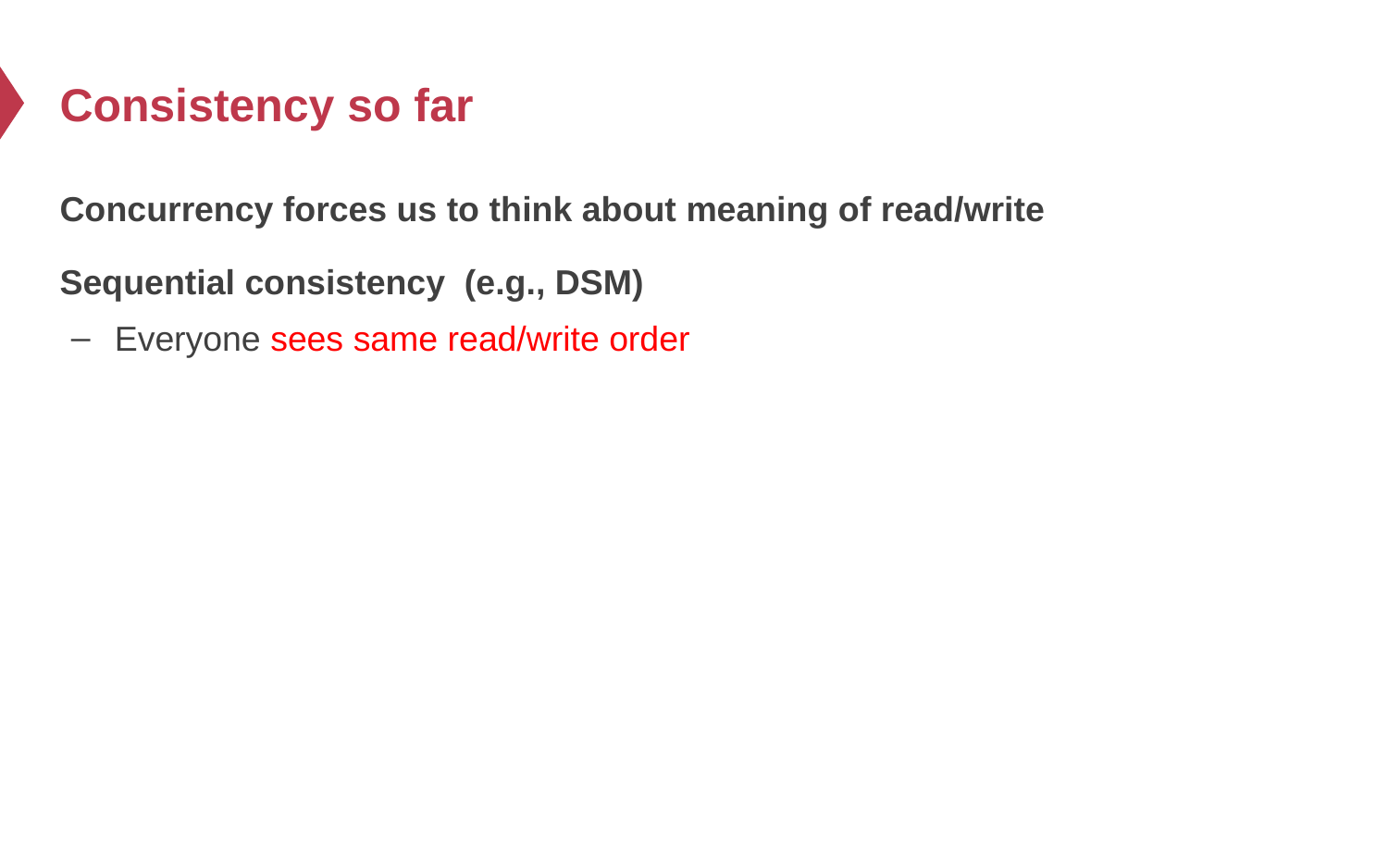

# Consistency so far
Concurrency forces us to think about meaning of read/write
Sequential consistency  (e.g., DSM)
Everyone sees same read/write order
15